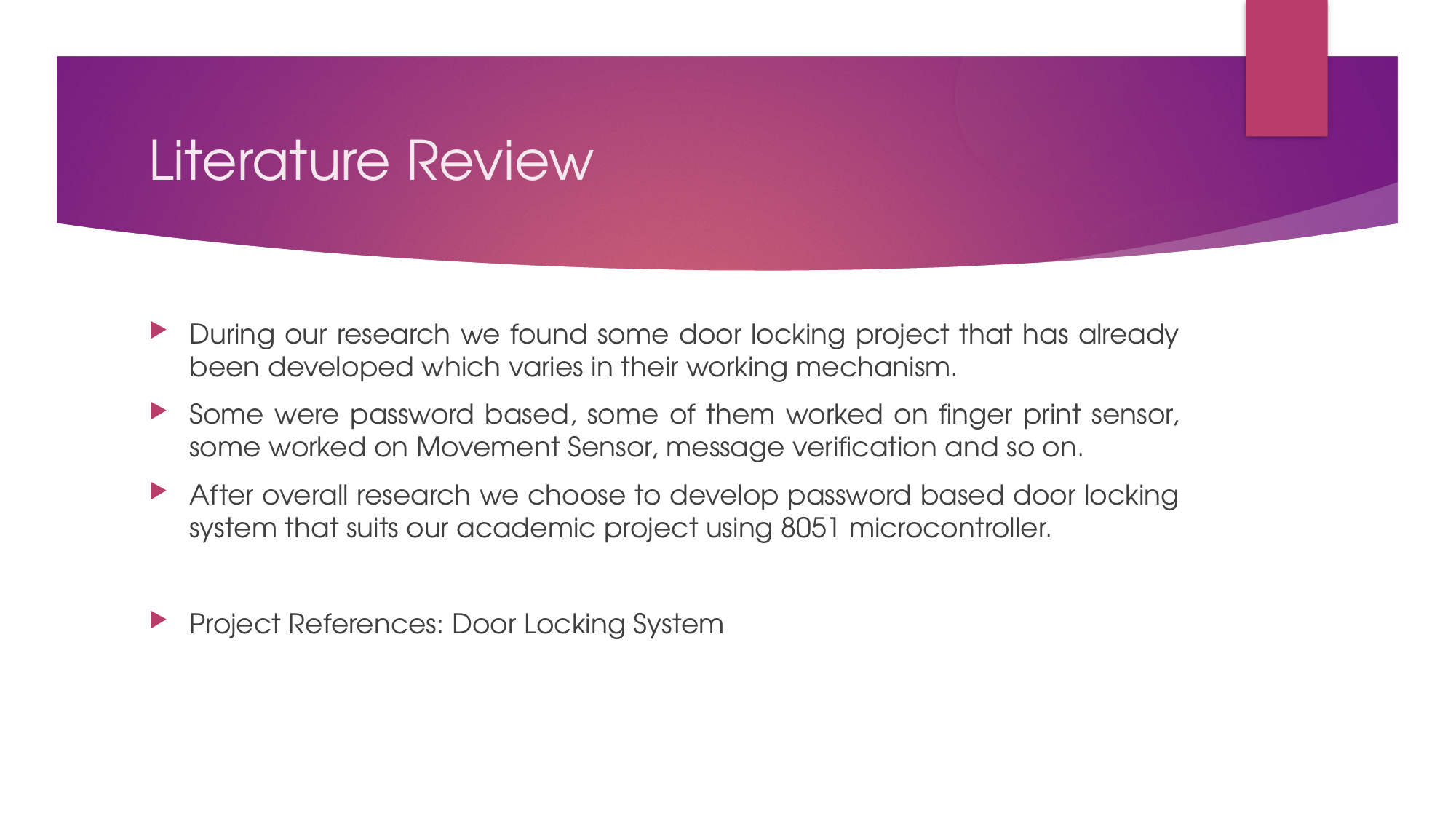

# Literature Review
During our research we found some door locking project that has already been developed which varies in their working mechanism.
Some were password based, some of them worked on finger print sensor, some worked on Movement Sensor, message verification and so on.
After overall research we choose to develop password based door locking system that suits our academic project using 8051 microcontroller.

Project References: Door Locking System